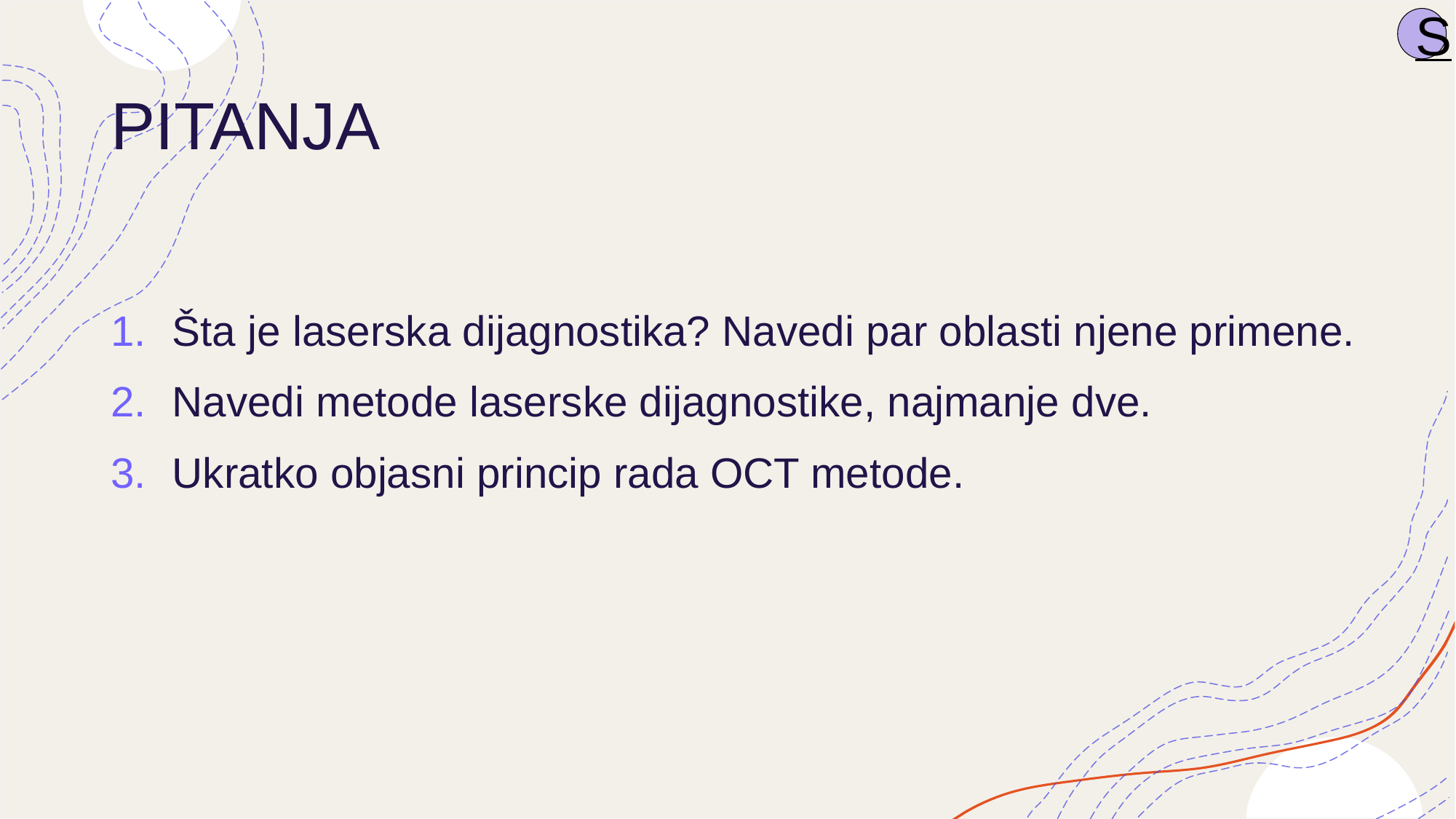

S
# PITANJA
Šta je laserska dijagnostika? Navedi par oblasti njene primene.
Navedi metode laserske dijagnostike, najmanje dve.
Ukratko objasni princip rada OCT metode.